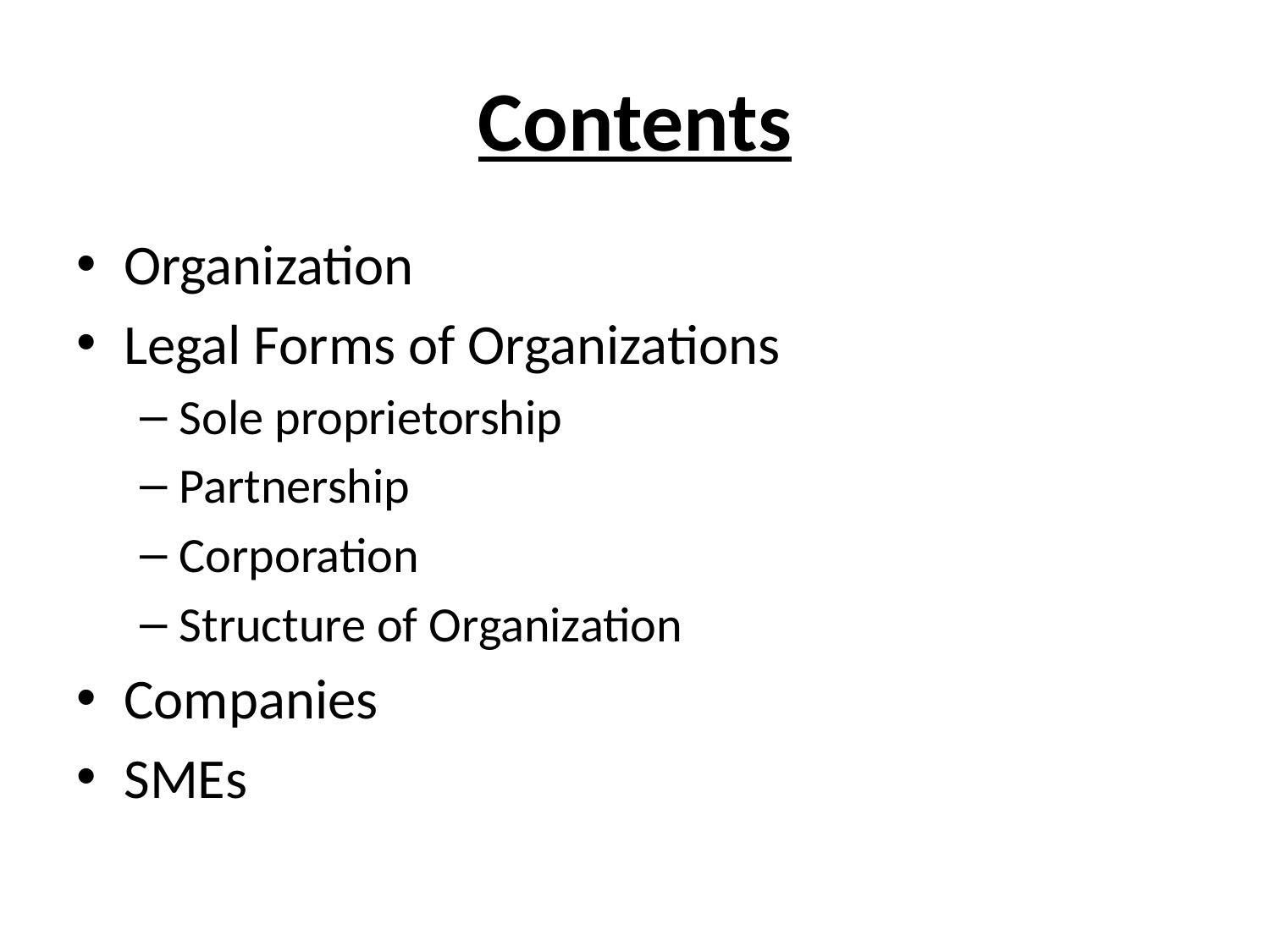

# Contents
Organization
Legal Forms of Organizations
Sole proprietorship
Partnership
Corporation
Structure of Organization
Companies
SMEs